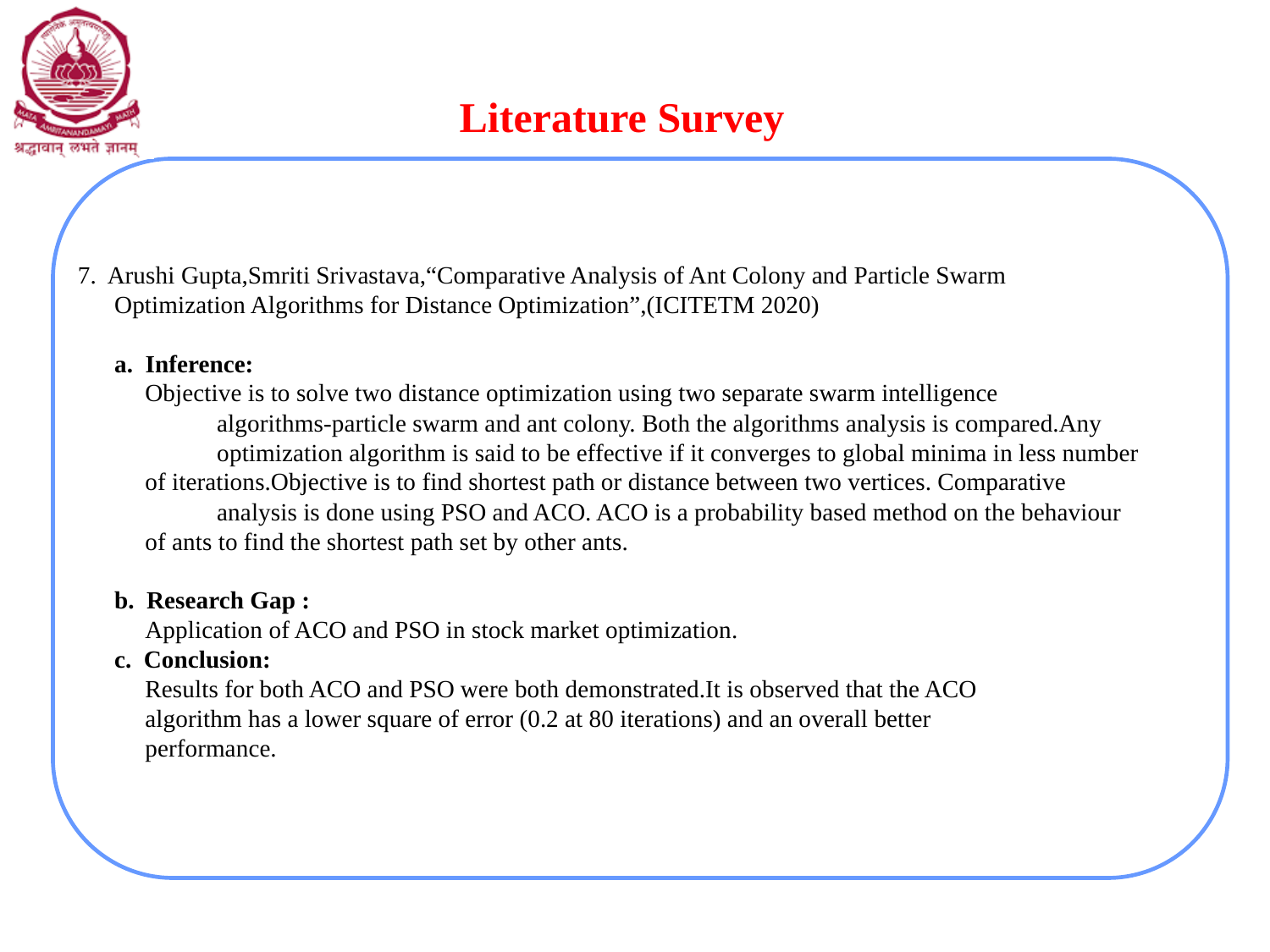

# Literature Survey

7.  Arushi Gupta,Smriti Srivastava,“Comparative Analysis of Ant Colony and Particle Swarm
      Optimization Algorithms for Distance Optimization”,(ICITETM 2020)

      a.  Inference:
           Objective is to solve two distance optimization using two separate swarm intelligence
	  algorithms-particle swarm and ant colony. Both the algorithms analysis is compared.Any
	  optimization algorithm is said to be effective if it converges to global minima in less number
           of iterations.Objective is to find shortest path or distance between two vertices. Comparative
	  analysis is done using PSO and ACO. ACO is a probability based method on the behaviour
           of ants to find the shortest path set by other ants.

      b.  Research Gap :
           Application of ACO and PSO in stock market optimization.
      c.  Conclusion:
           Results for both ACO and PSO were both demonstrated.It is observed that the ACO
           algorithm has a lower square of error (0.2 at 80 iterations) and an overall better
           performance.